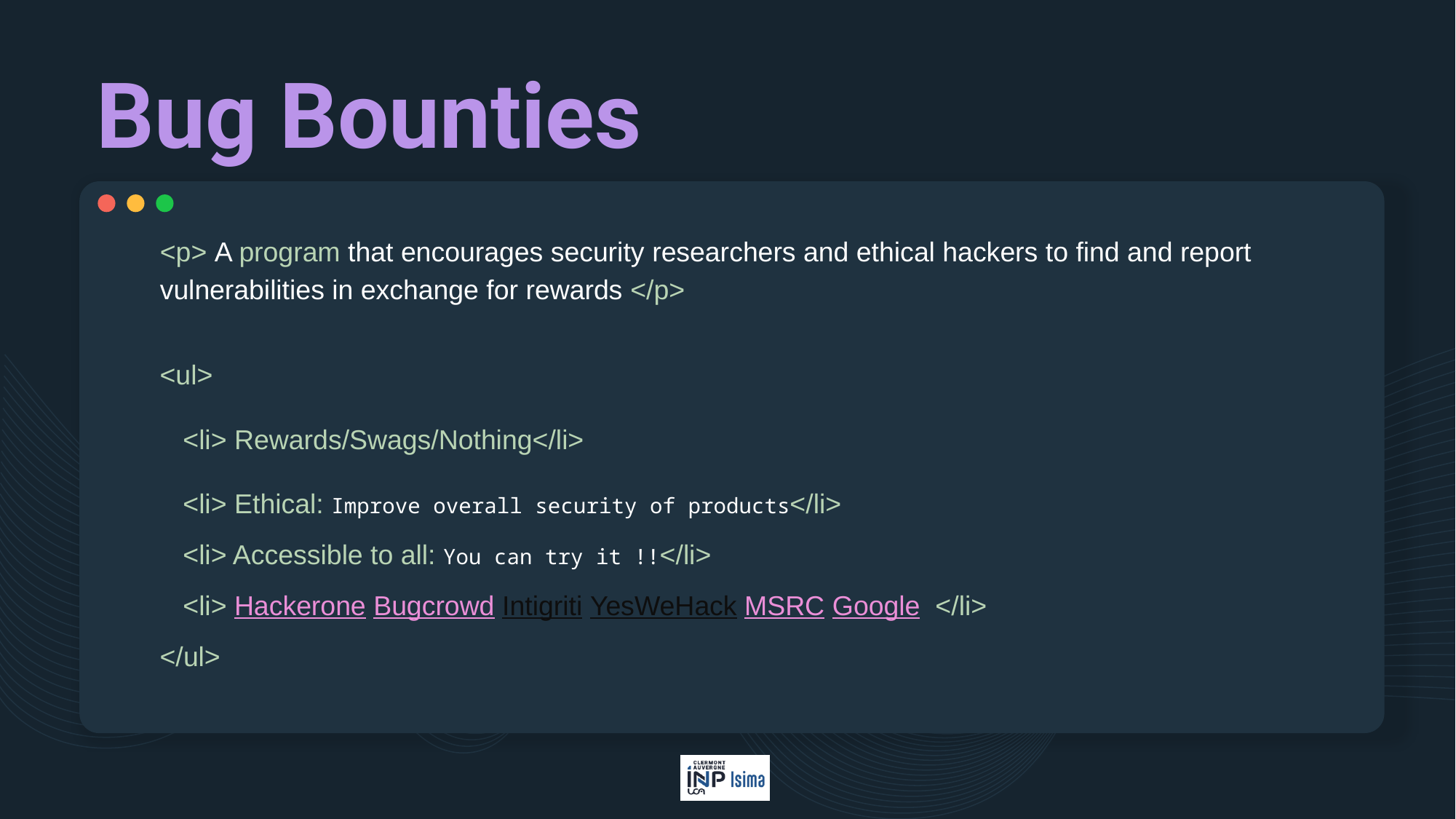

# Bug Bounties
<p> A program that encourages security researchers and ethical hackers to find and report vulnerabilities in exchange for rewards </p>
<ul>
   <li> Rewards/Swags/Nothing</li>
   <li> Ethical: Improve overall security of products</li>
   <li> Accessible to all: You can try it !!</li>
   <li> Hackerone Bugcrowd Intigriti YesWeHack MSRC Google  </li>
</ul>